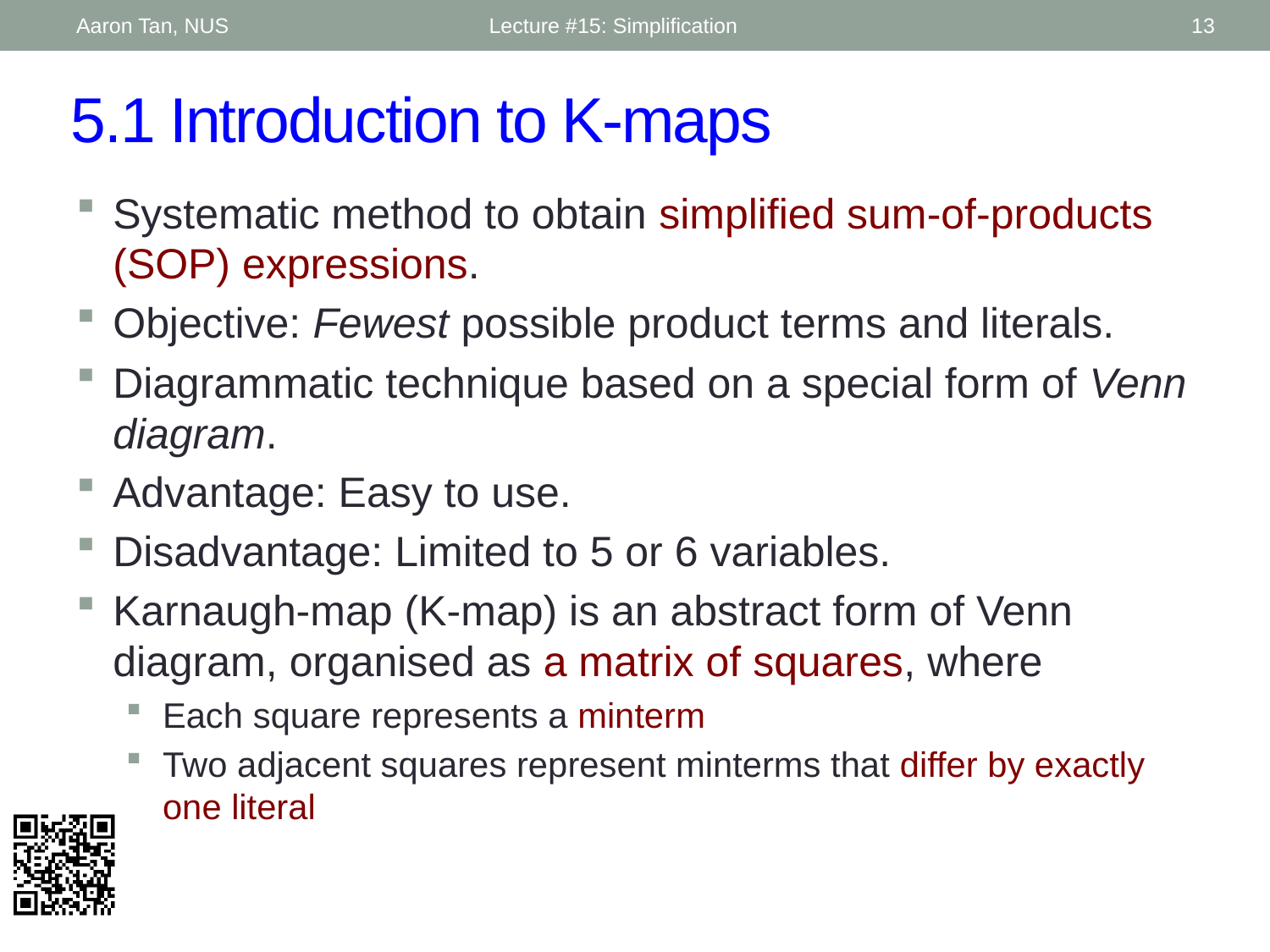

Aaron Tan, NUS
Lecture #15: Simplification
13
# 5.1 Introduction to K-maps
Systematic method to obtain simplified sum-of-products (SOP) expressions.
Objective: Fewest possible product terms and literals.
Diagrammatic technique based on a special form of Venn diagram.
Advantage: Easy to use.
Disadvantage: Limited to 5 or 6 variables.
Karnaugh-map (K-map) is an abstract form of Venn diagram, organised as a matrix of squares, where
Each square represents a minterm
Two adjacent squares represent minterms that differ by exactly one literal